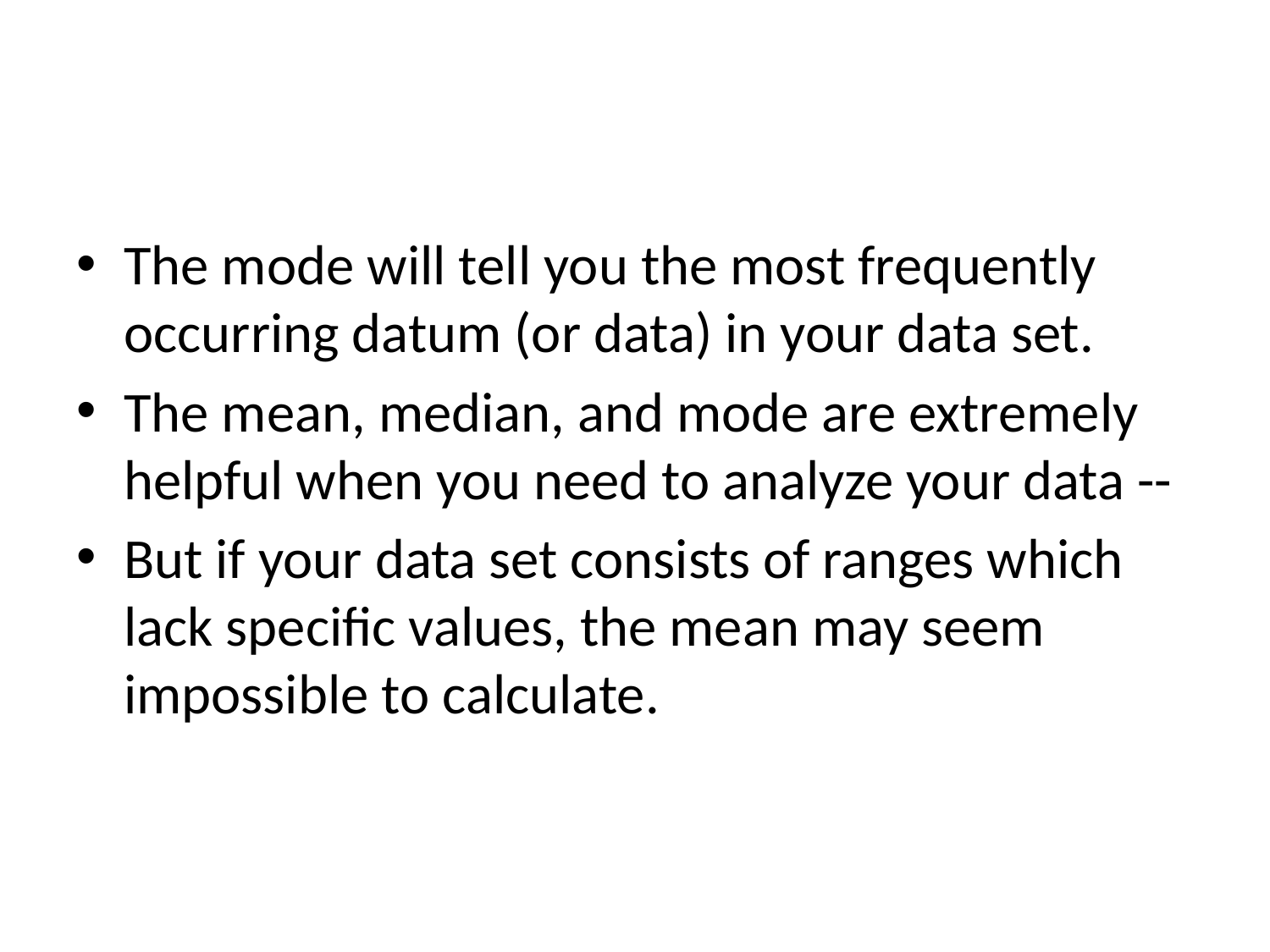

#
The mode will tell you the most frequently occurring datum (or data) in your data set.
The mean, median, and mode are extremely helpful when you need to analyze your data --
But if your data set consists of ranges which lack specific values, the mean may seem impossible to calculate.